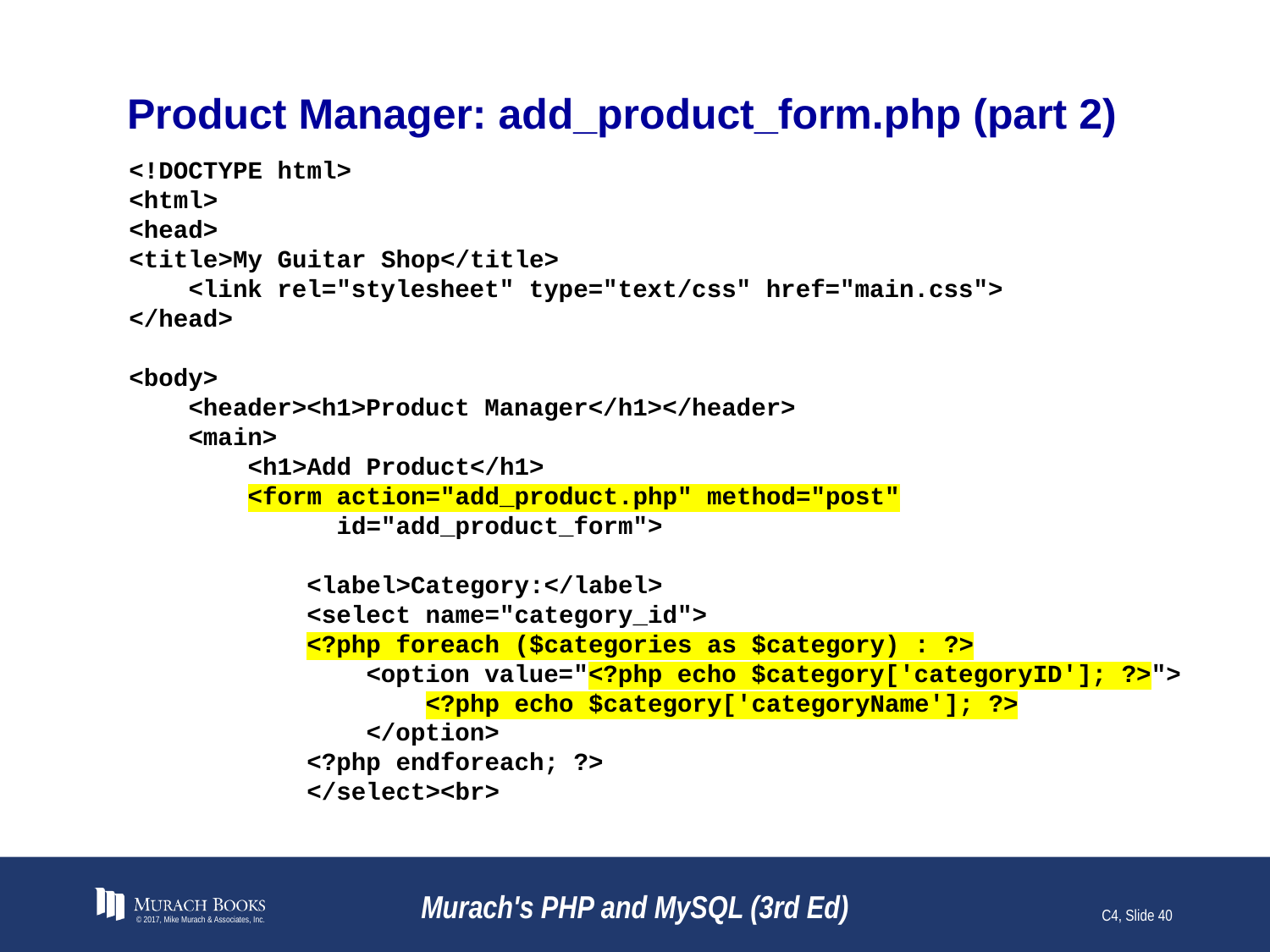

# Product Manager: add_product_form.php (part 2)
<!DOCTYPE html>
<html>
<head>
<title>My Guitar Shop</title>
    <link rel="stylesheet" type="text/css" href="main.css">
</head>

<body>
    <header><h1>Product Manager</h1></header>
    <main>
        <h1>Add Product</h1>
        <form action="add_product.php" method="post"
              id="add_product_form">

            <label>Category:</label>
            <select name="category_id">
            <?php foreach ($categories as $category) : ?>
                <option value="<?php echo $category['categoryID']; ?>">
                    <?php echo $category['categoryName']; ?>
                </option>
            <?php endforeach; ?>
            </select><br>
© 2017, Mike Murach & Associates, Inc.
Murach's PHP and MySQL (3rd Ed)

C4, Slide 40